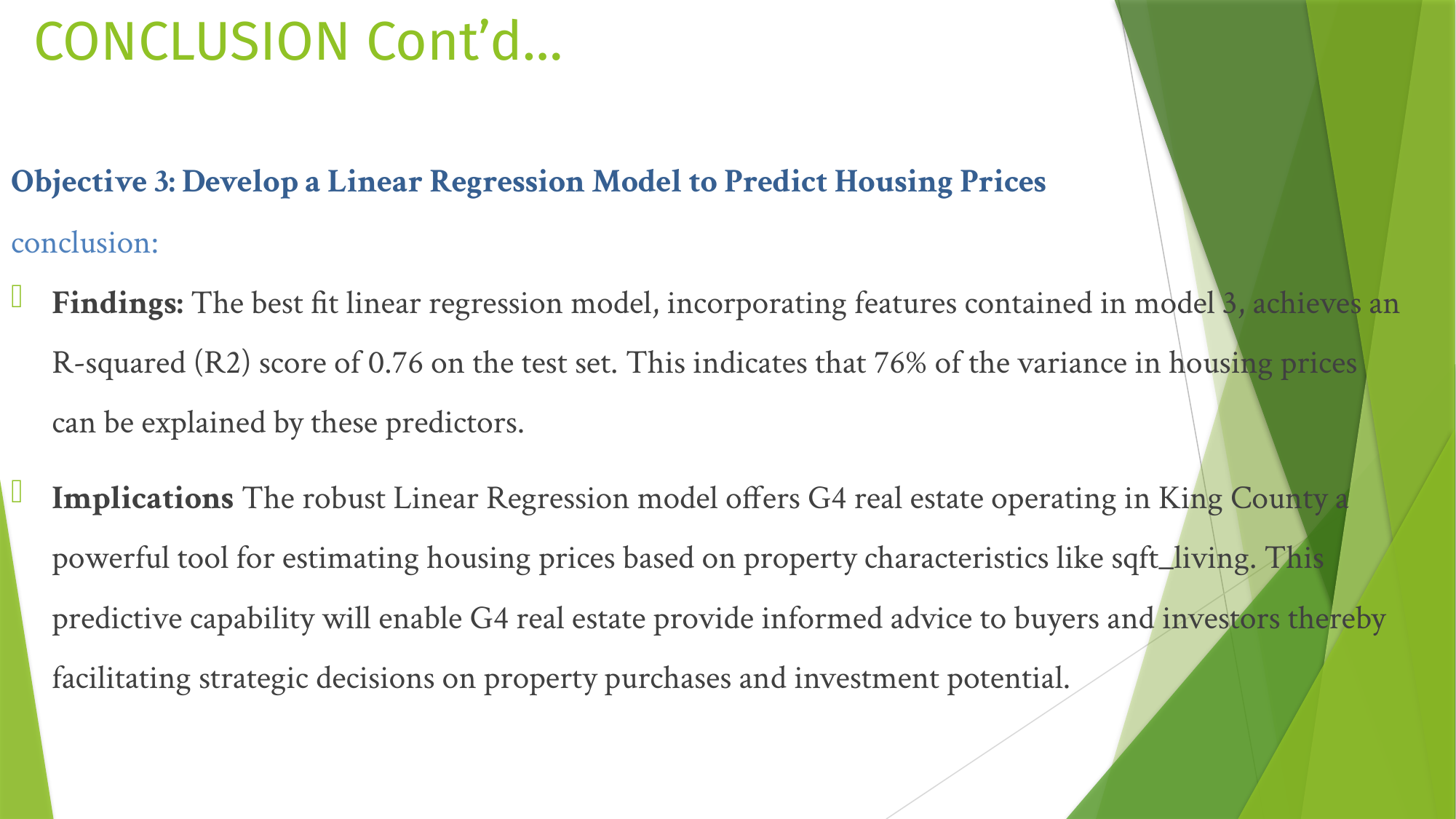

CONCLUSION Cont’d…
Objective 3: Develop a Linear Regression Model to Predict Housing Prices
conclusion:
Findings: The best fit linear regression model, incorporating features contained in model 3, achieves an R-squared (R2) score of 0.76 on the test set. This indicates that 76% of the variance in housing prices can be explained by these predictors.
Implications The robust Linear Regression model offers G4 real estate operating in King County a powerful tool for estimating housing prices based on property characteristics like sqft_living. This predictive capability will enable G4 real estate provide informed advice to buyers and investors thereby facilitating strategic decisions on property purchases and investment potential.